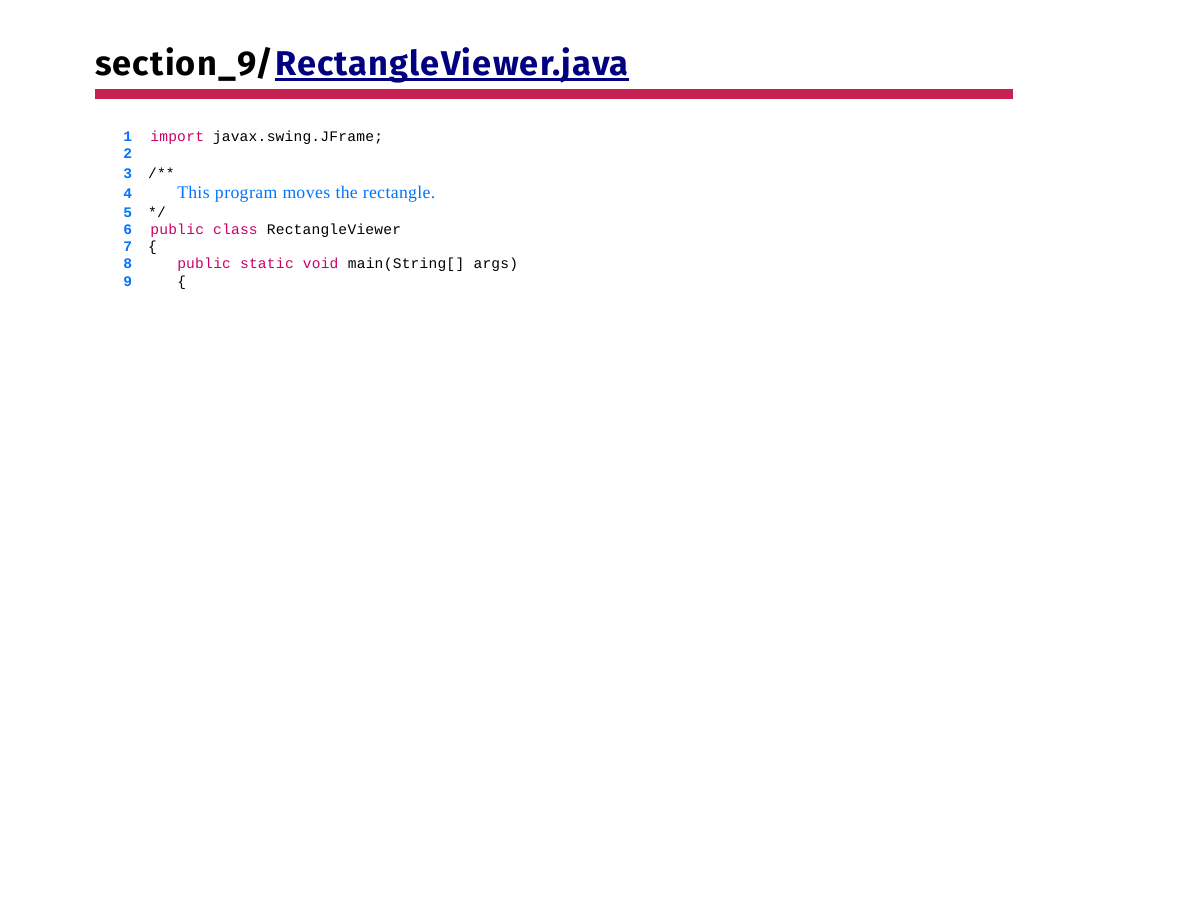

# section_9/RectangleViewer.java

1  import javax.swing.JFrame;
2
3 /**
4	This program moves the rectangle.
5 */
6  public class RectangleViewer
7 {
8	public static void main(String[] args)
9	{